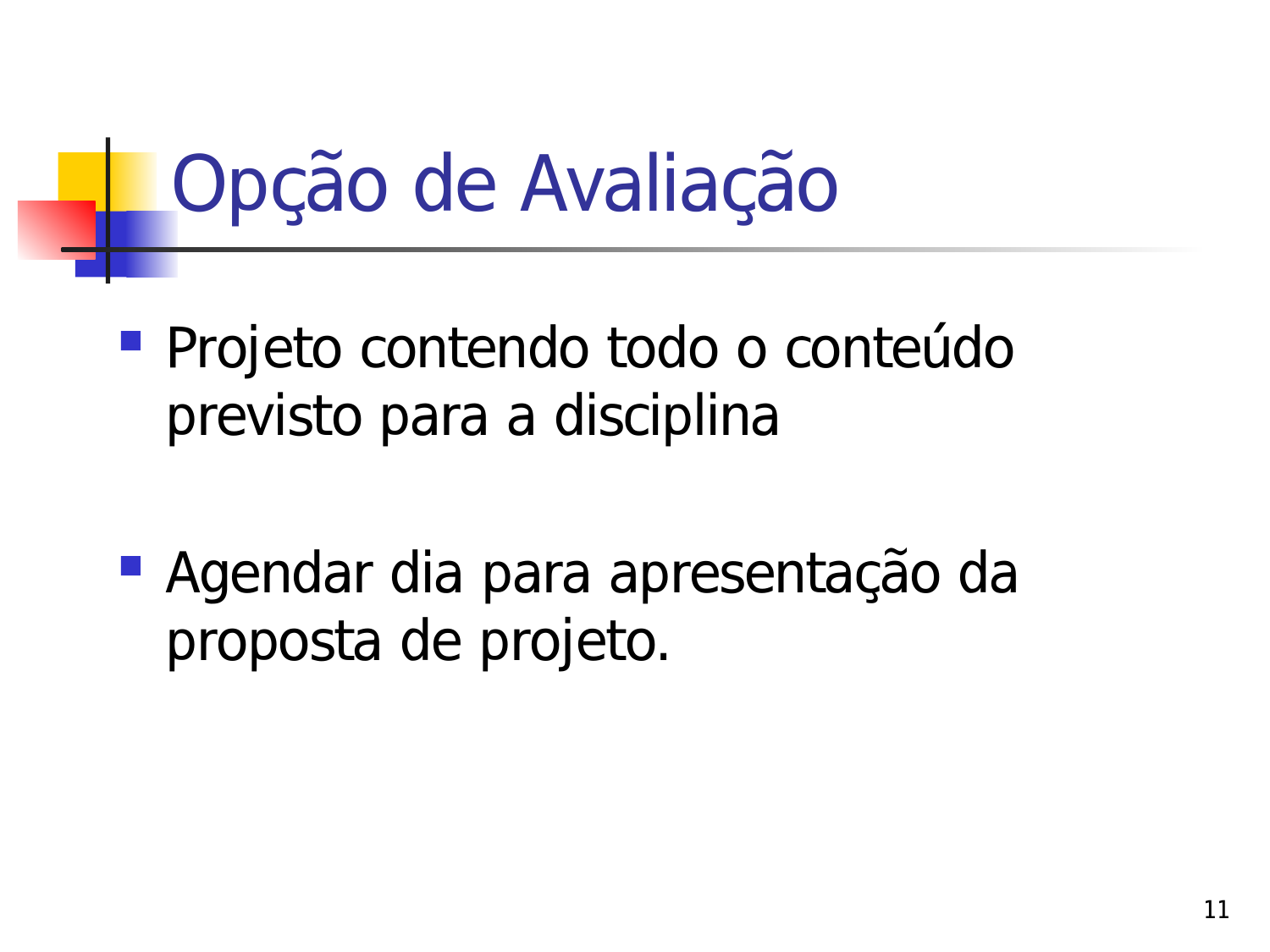

# Opção de Avaliação
Projeto contendo todo o conteúdo previsto para a disciplina

Agendar dia para apresentação da proposta de projeto.
11